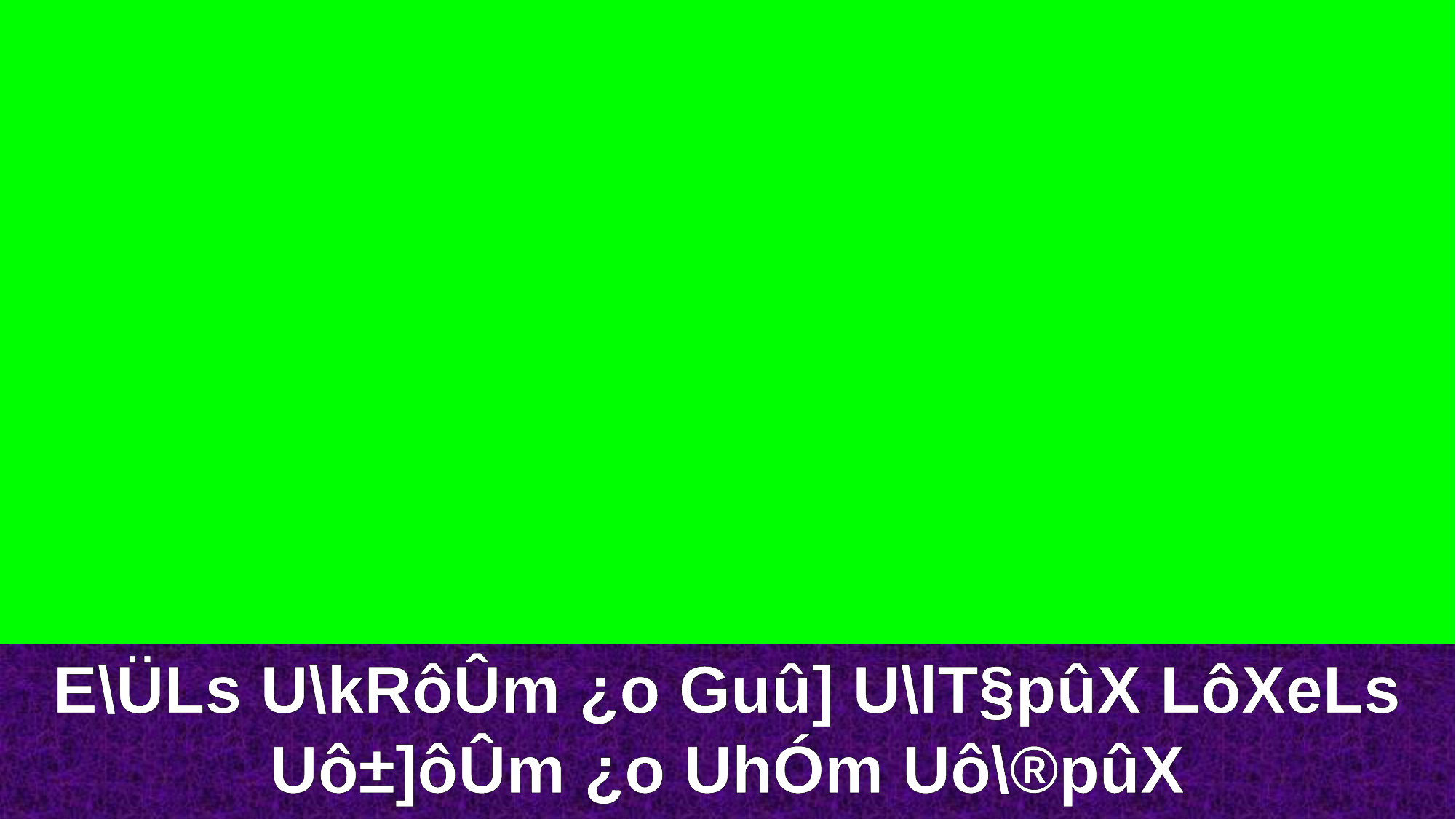

E\ÜLs U\kRôÛm ¿o Guû] U\lT§pûX LôXeLs Uô±]ôÛm ¿o UhÓm Uô\®pûX